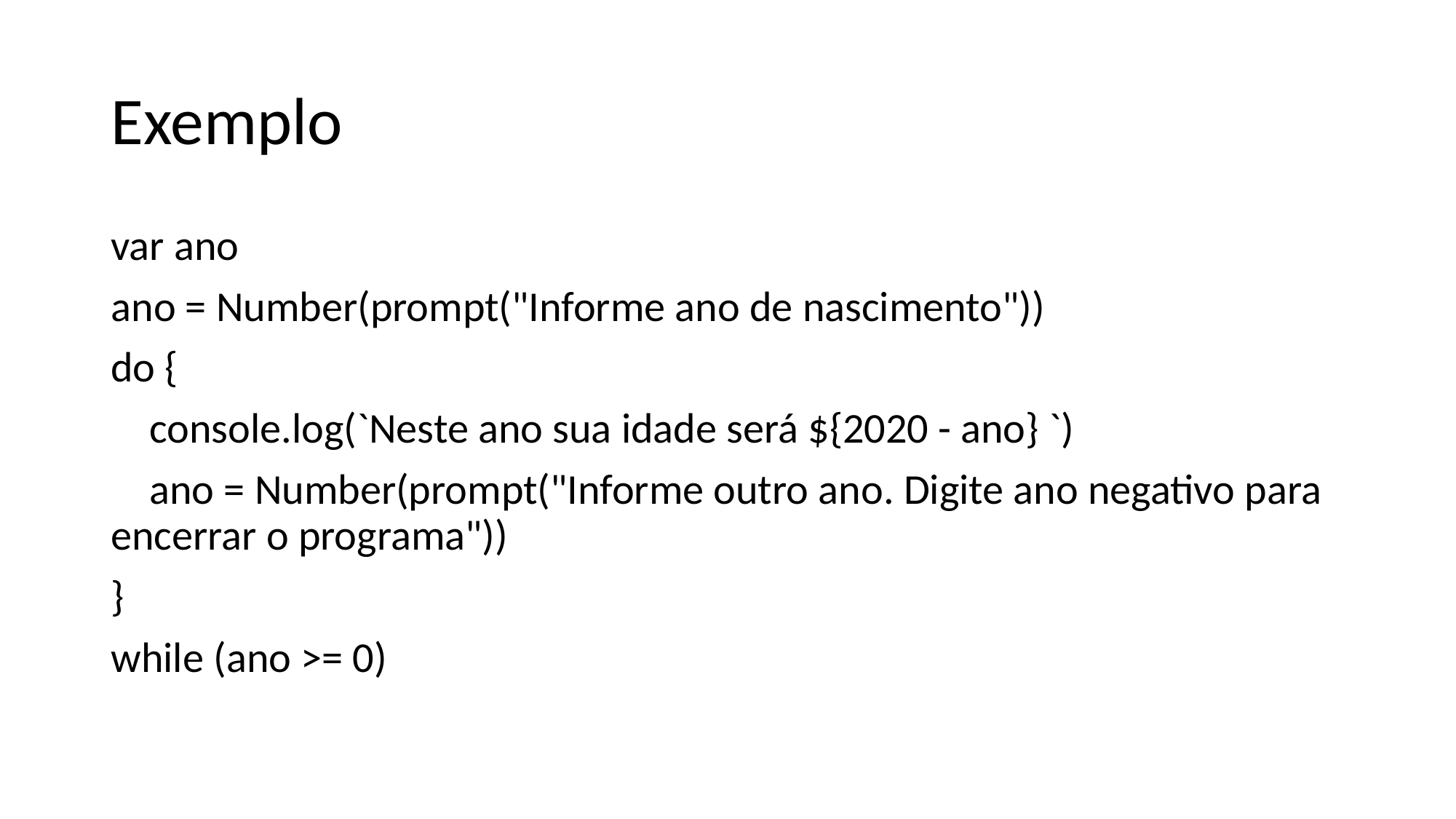

# Exemplo
var ano
ano = Number(prompt("Informe ano de nascimento"))
do {
    console.log(`Neste ano sua idade será ${2020 - ano} `)
    ano = Number(prompt("Informe outro ano. Digite ano negativo para encerrar o programa"))
}
while (ano >= 0)